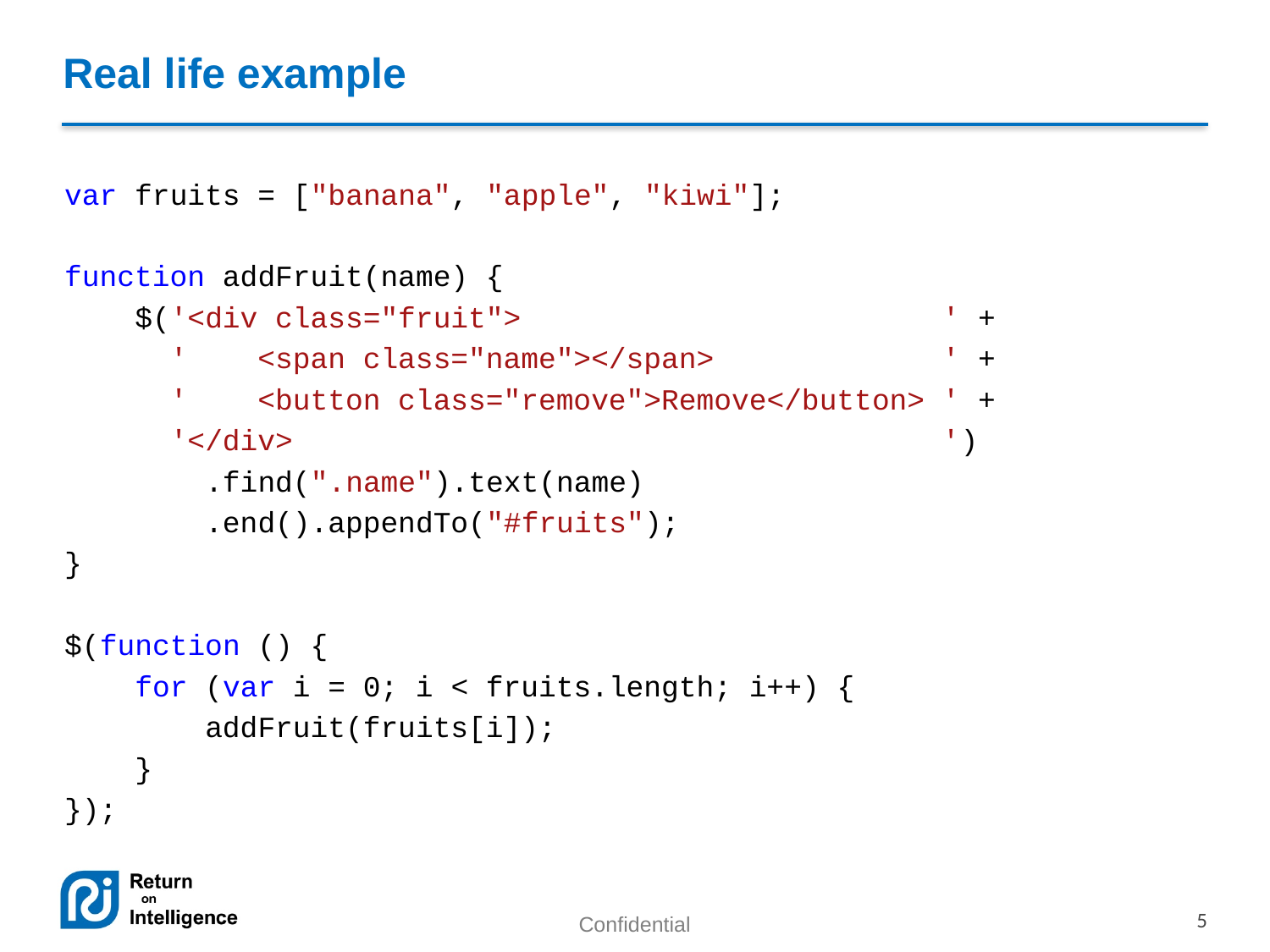

# Real life example
var fruits = ["banana", "apple", "kiwi"];

function addFruit(name) {
    $('<div class="fruit">                        ' +
      '    <span class="name"></span>             ' +
      '    <button class="remove">Remove</button> ' +
      '</div>                                     ')
        .find(".name").text(name)
        .end().appendTo("#fruits");
}

$(function () {
    for (var i = 0; i < fruits.length; i++) {
        addFruit(fruits[i]);
    }
});